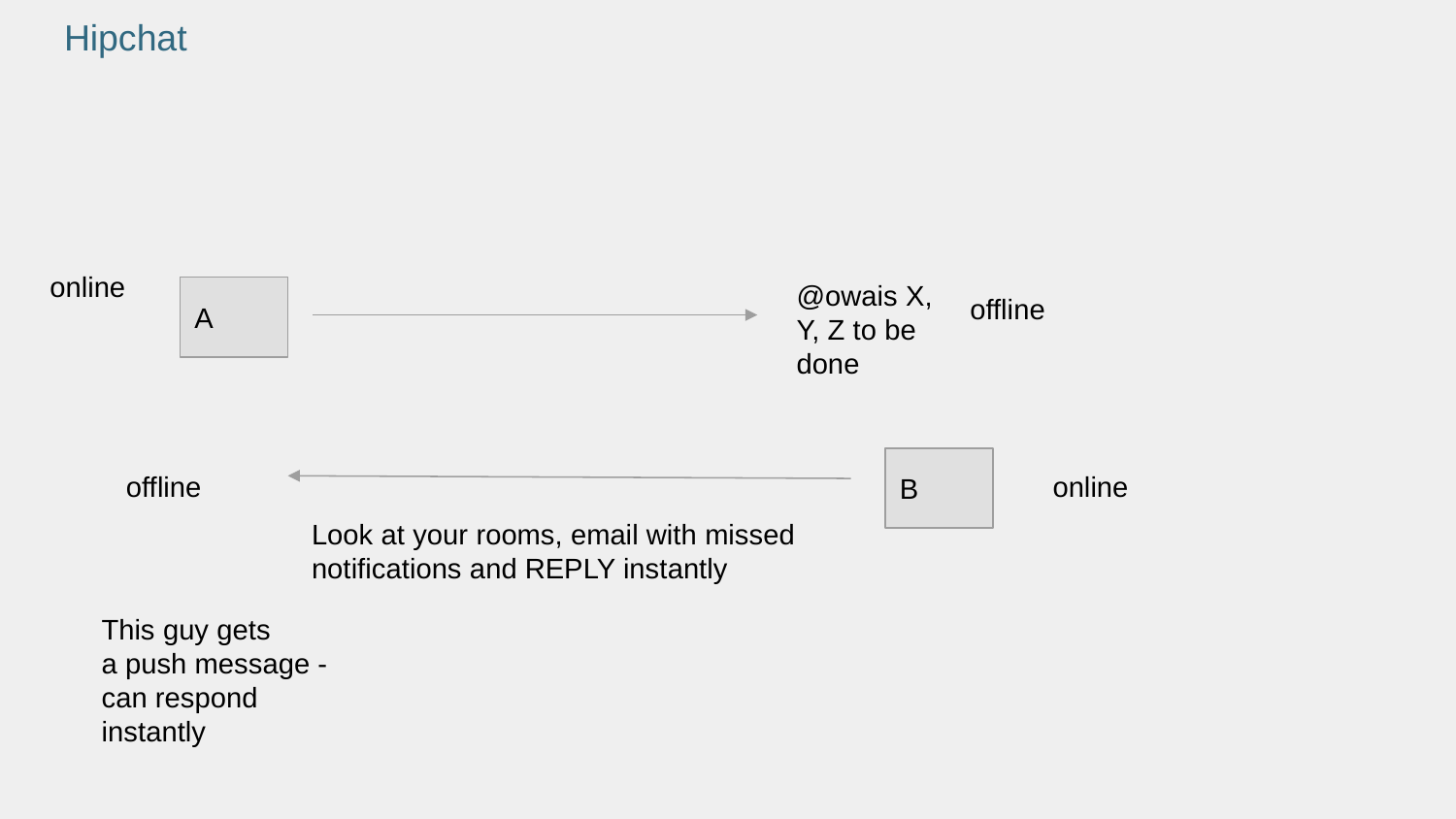

# Hipchat
online
@owais X, Y, Z to be done
A
offline

B
offline

online
Look at your rooms, email with missed notifications and REPLY instantly

This guy gets
a push message -
can respond instantly